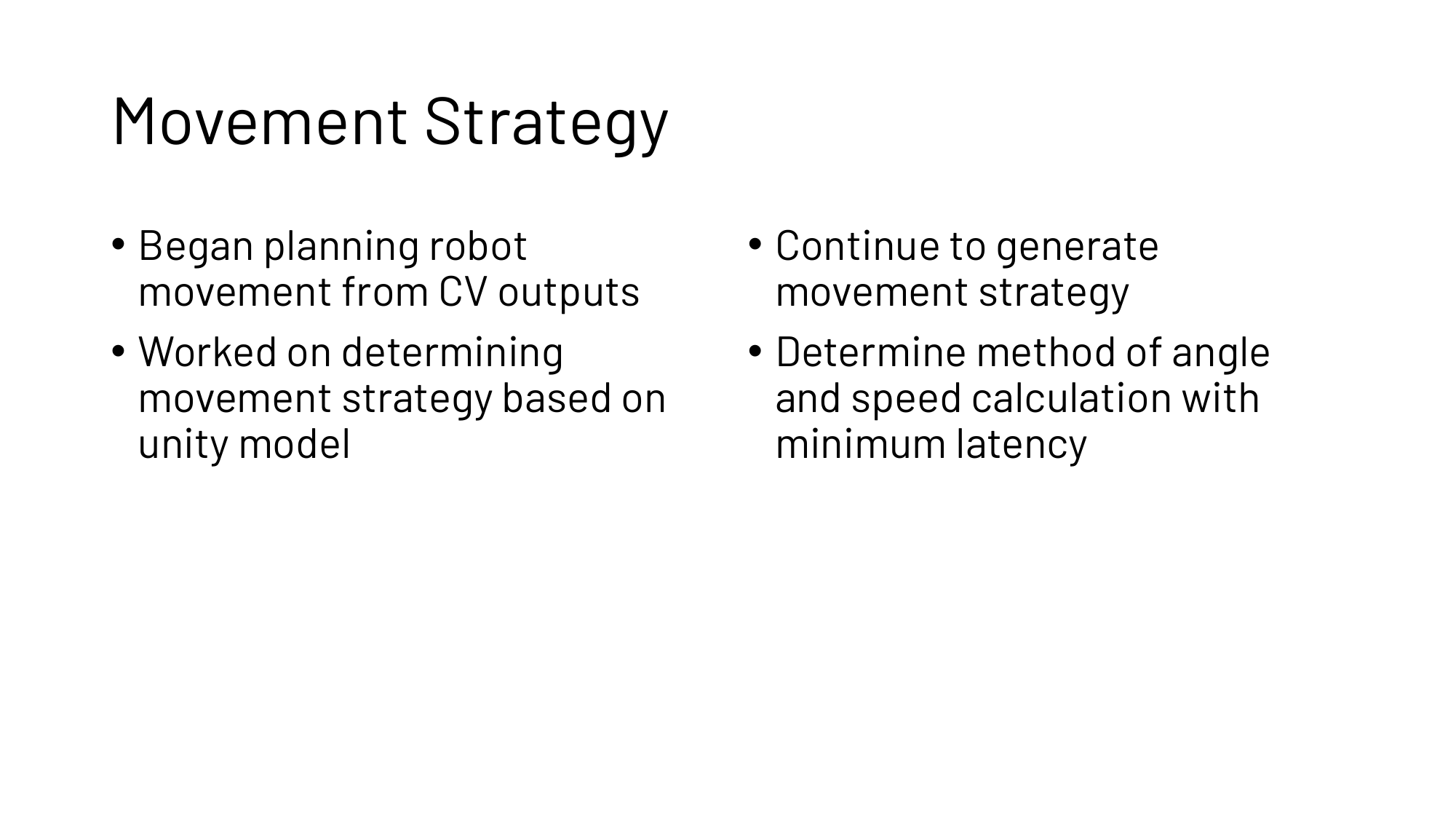

# Movement Strategy
Began planning robot movement from CV outputs
Worked on determining movement strategy based on unity model
Continue to generate movement strategy
Determine method of angle and speed calculation with minimum latency